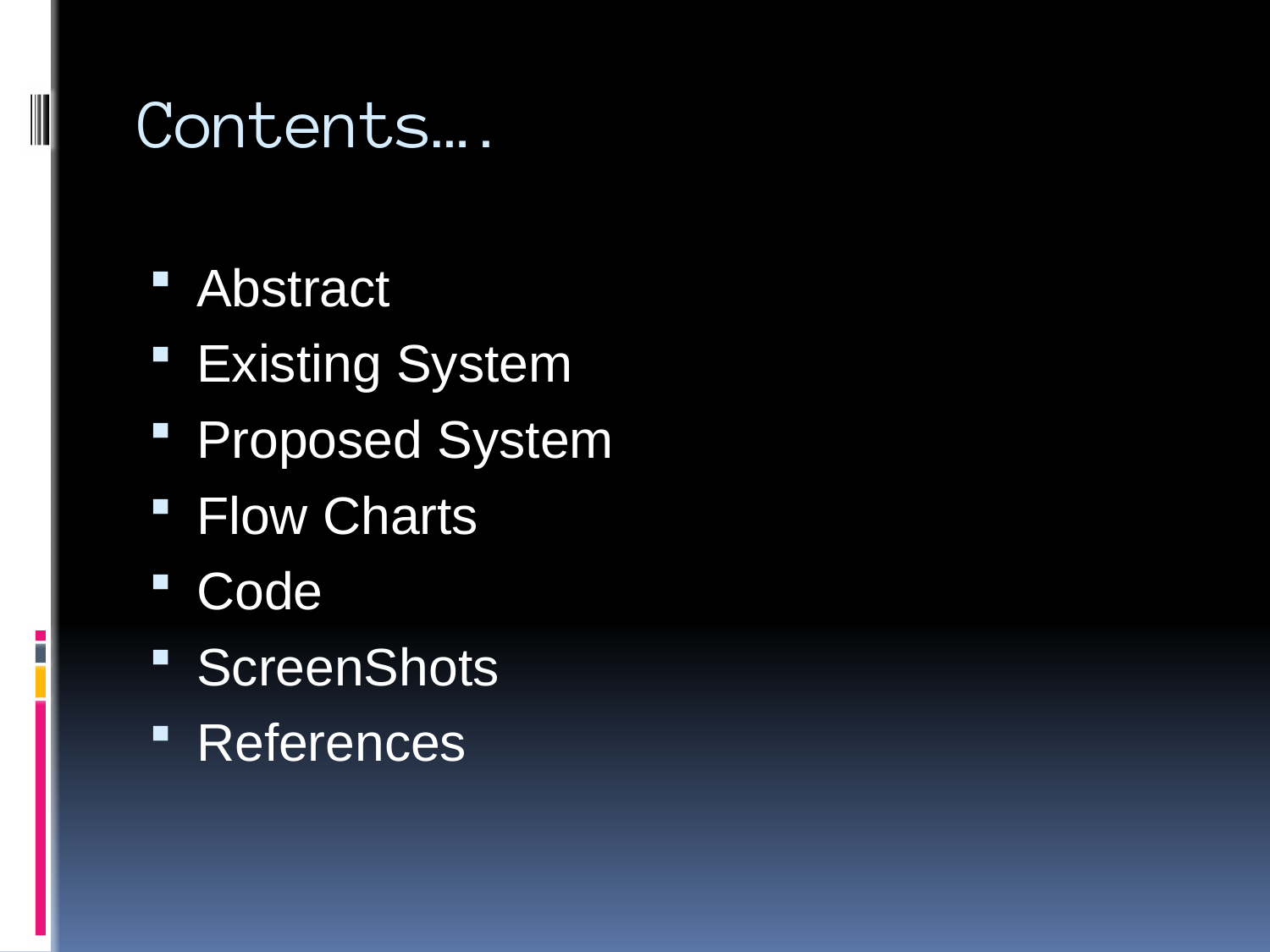

# Contents….
Abstract
Existing System
Proposed System
Flow Charts
Code
ScreenShots
References